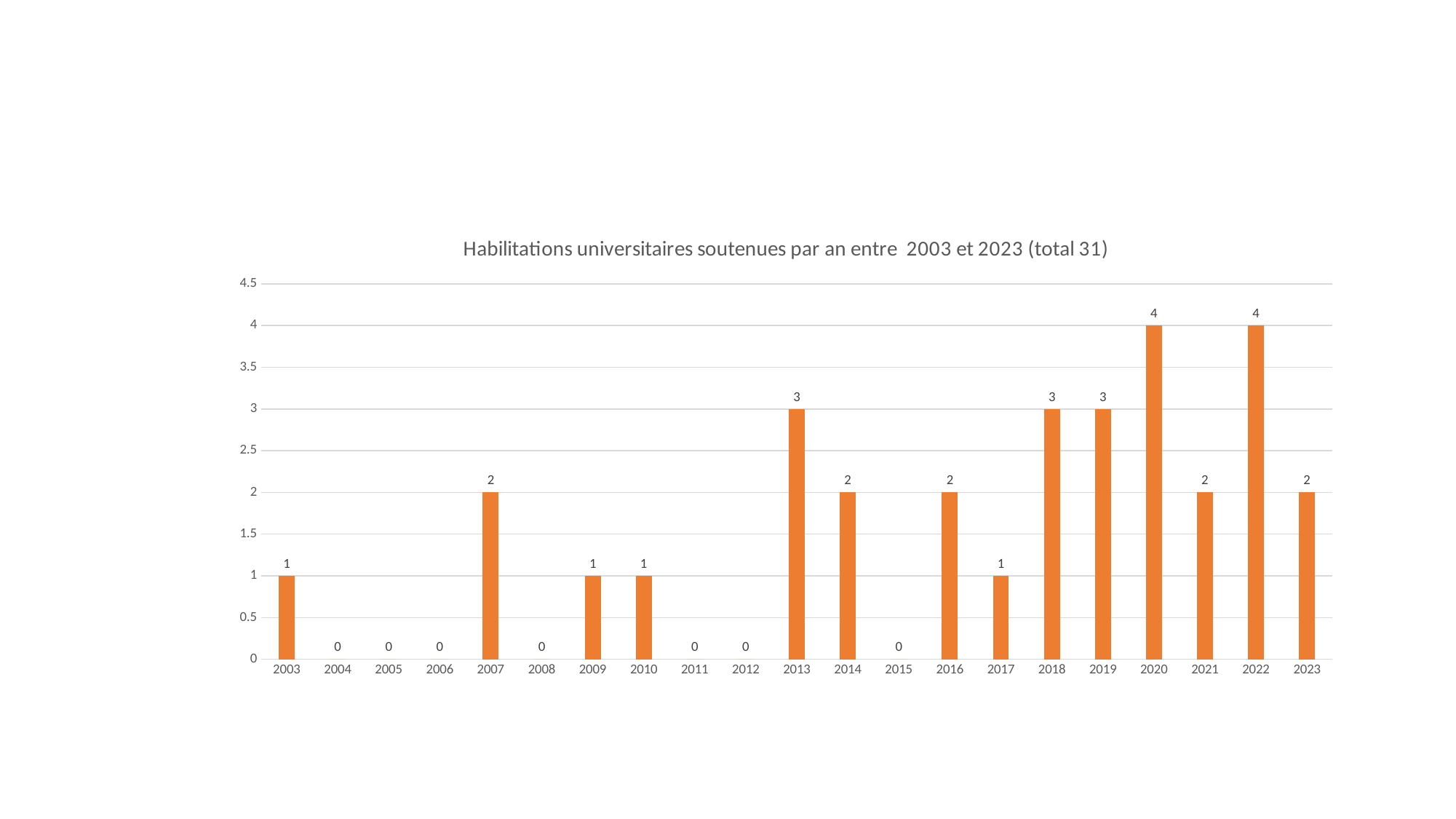

#

### Chart: Habilitations universitaires soutenues par an entre  2003 et 2023 (total 31)

| Category | Habilitation universitaire |
|---|---|
| 2003 | 1.0 |
| 2004 | 0.0 |
| 2005 | 0.0 |
| 2006 | 0.0 |
| 2007 | 2.0 |
| 2008 | 0.0 |
| 2009 | 1.0 |
| 2010 | 1.0 |
| 2011 | 0.0 |
| 2012 | 0.0 |
| 2013 | 3.0 |
| 2014 | 2.0 |
| 2015 | 0.0 |
| 2016 | 2.0 |
| 2017 | 1.0 |
| 2018 | 3.0 |
| 2019 | 3.0 |
| 2020 | 4.0 |
| 2021 | 2.0 |
| 2022 | 4.0 |
| 2023 | 2.0 |